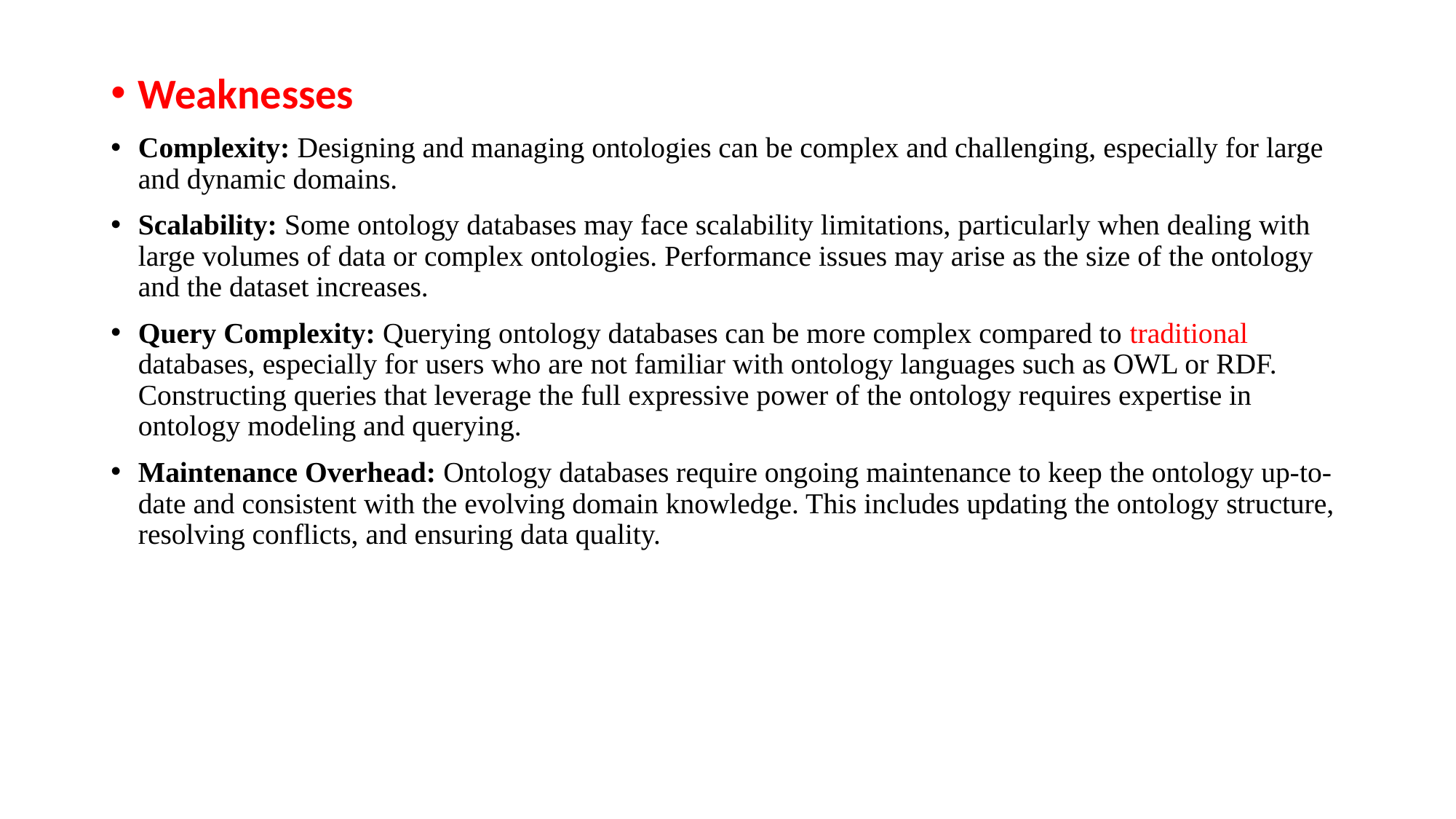

Weaknesses
Complexity: Designing and managing ontologies can be complex and challenging, especially for large and dynamic domains.
Scalability: Some ontology databases may face scalability limitations, particularly when dealing with large volumes of data or complex ontologies. Performance issues may arise as the size of the ontology and the dataset increases.
Query Complexity: Querying ontology databases can be more complex compared to traditional databases, especially for users who are not familiar with ontology languages such as OWL or RDF. Constructing queries that leverage the full expressive power of the ontology requires expertise in ontology modeling and querying.
Maintenance Overhead: Ontology databases require ongoing maintenance to keep the ontology up-to-date and consistent with the evolving domain knowledge. This includes updating the ontology structure, resolving conflicts, and ensuring data quality.